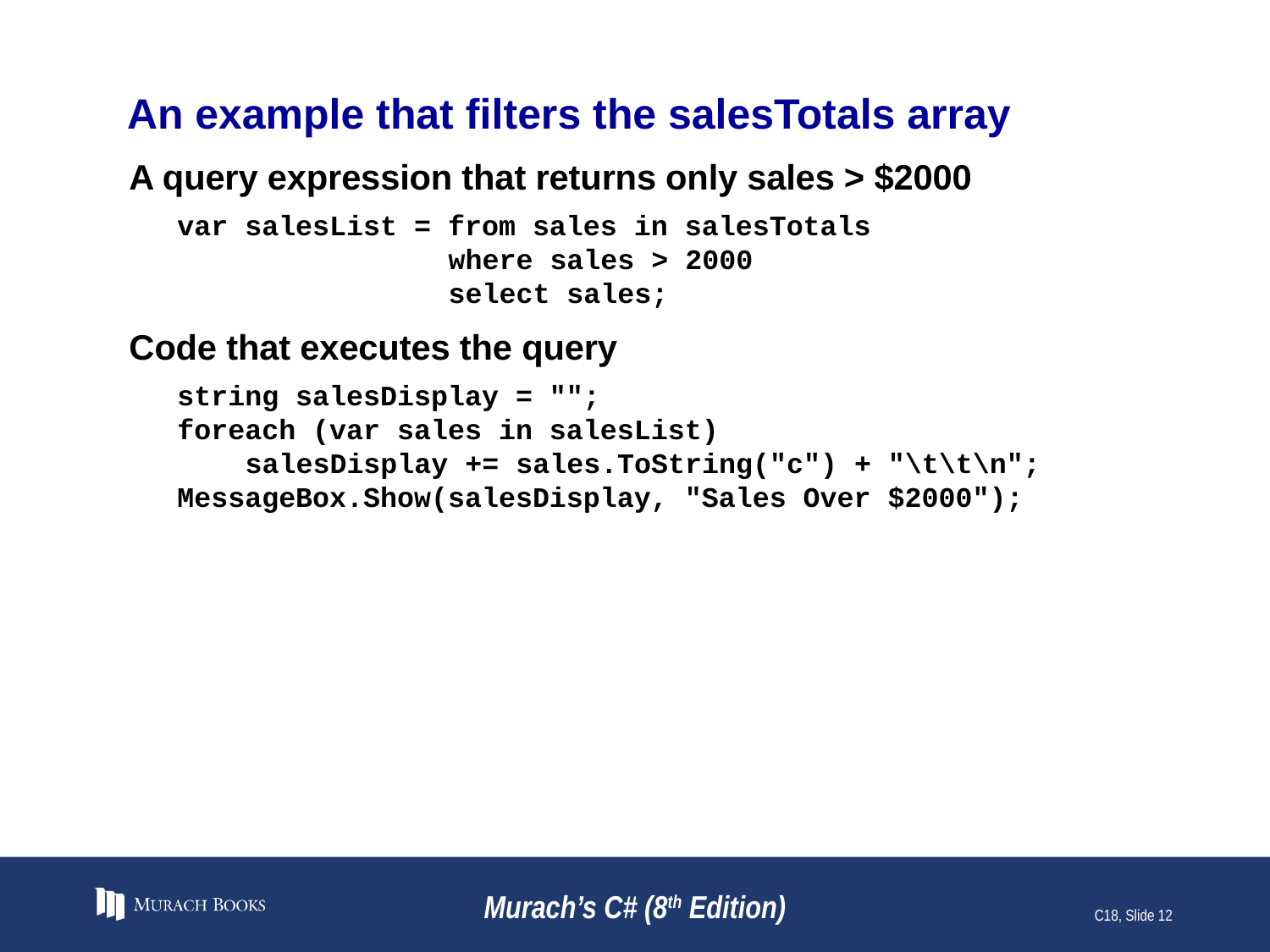

# An example that filters the salesTotals array
A query expression that returns only sales > $2000
var salesList = from sales in salesTotals
                where sales > 2000
                select sales;
Code that executes the query
string salesDisplay = "";
foreach (var sales in salesList)
    salesDisplay += sales.ToString("c") + "\t\t\n";
MessageBox.Show(salesDisplay, "Sales Over $2000");

Murach’s C# (8th Edition)

C18, Slide 12